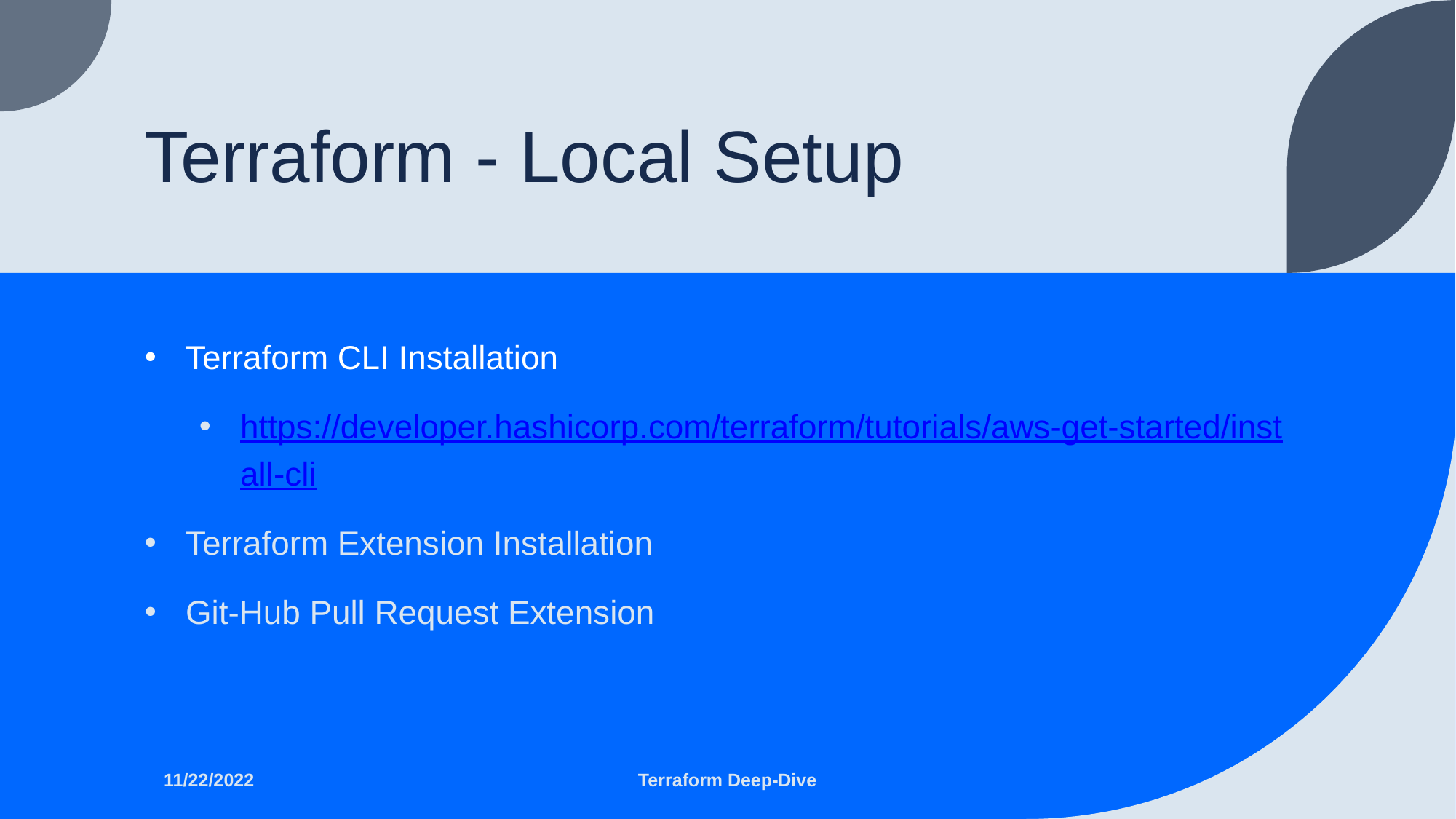

# Terraform - Local Setup
Terraform CLI Installation
https://developer.hashicorp.com/terraform/tutorials/aws-get-started/install-cli
Terraform Extension Installation
Git-Hub Pull Request Extension
11/22/2022
Terraform Deep-Dive
6